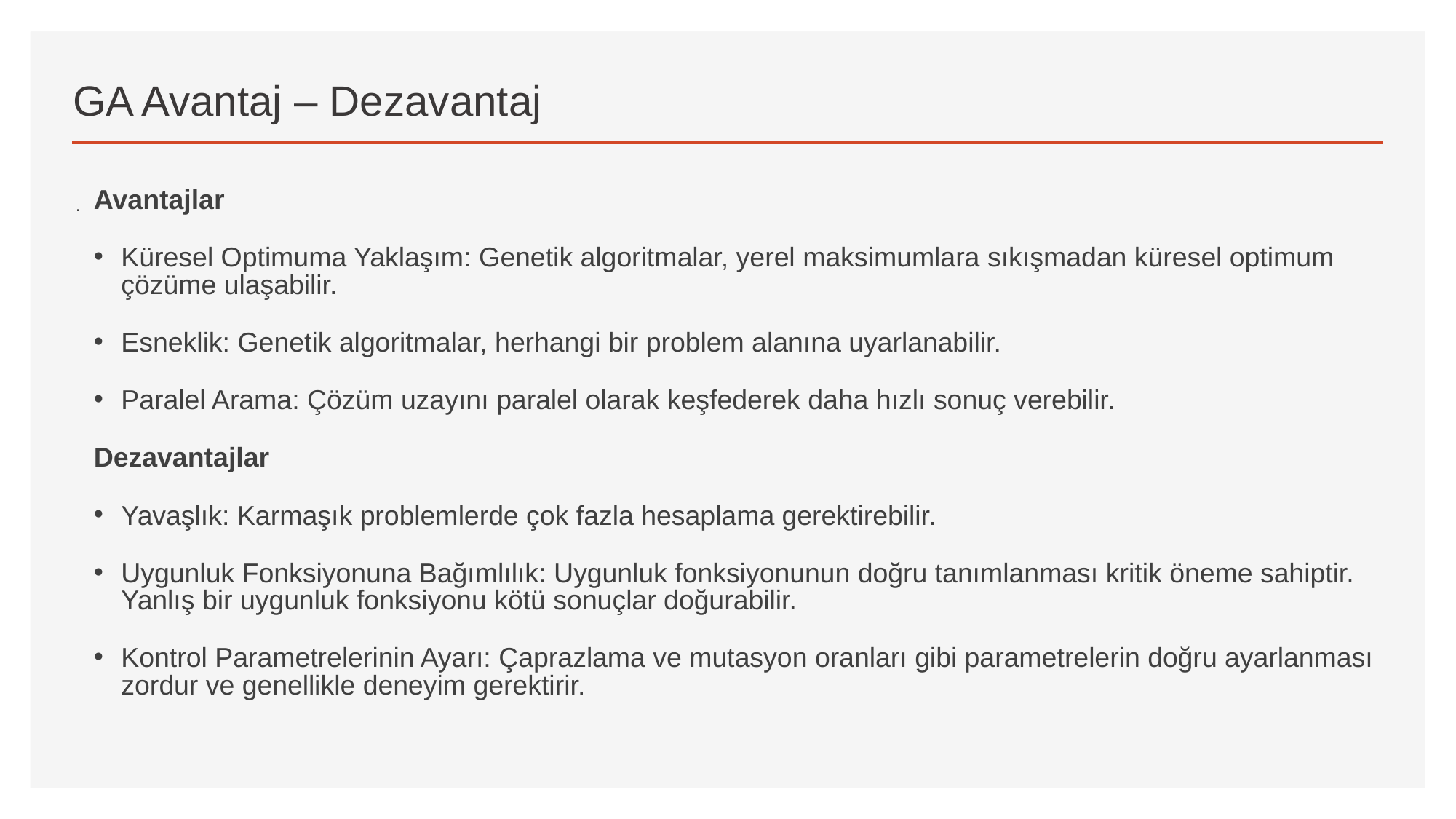

# GA Avantaj – Dezavantaj
.
Avantajlar
Küresel Optimuma Yaklaşım: Genetik algoritmalar, yerel maksimumlara sıkışmadan küresel optimum çözüme ulaşabilir.
Esneklik: Genetik algoritmalar, herhangi bir problem alanına uyarlanabilir.
Paralel Arama: Çözüm uzayını paralel olarak keşfederek daha hızlı sonuç verebilir.
Dezavantajlar
Yavaşlık: Karmaşık problemlerde çok fazla hesaplama gerektirebilir.
Uygunluk Fonksiyonuna Bağımlılık: Uygunluk fonksiyonunun doğru tanımlanması kritik öneme sahiptir. Yanlış bir uygunluk fonksiyonu kötü sonuçlar doğurabilir.
Kontrol Parametrelerinin Ayarı: Çaprazlama ve mutasyon oranları gibi parametrelerin doğru ayarlanması zordur ve genellikle deneyim gerektirir.